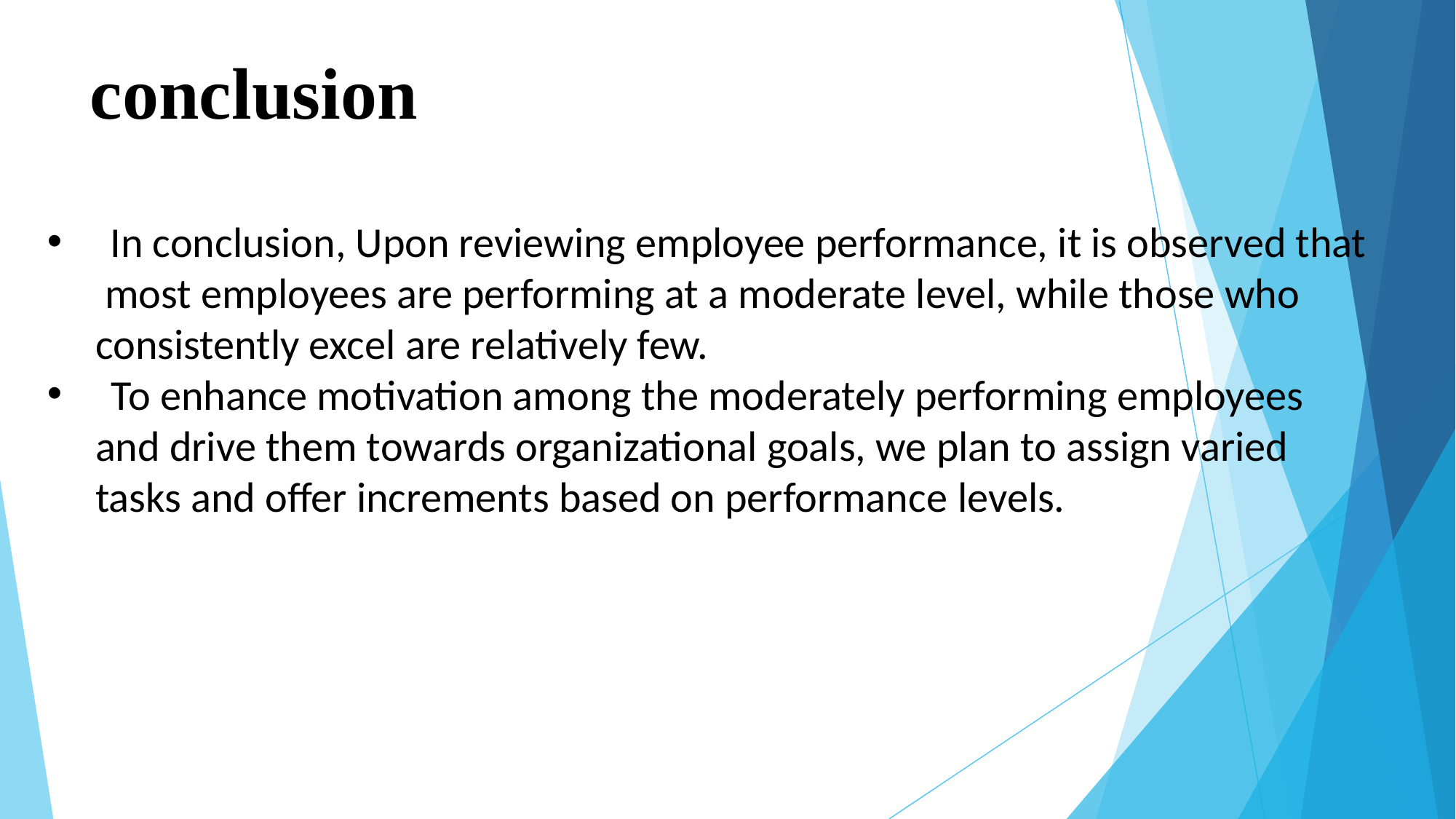

# conclusion
   In conclusion, Upon reviewing employee performance, it is observed that
      most employees are performing at a moderate level, while those who
     consistently excel are relatively few.
 To enhance motivation among the moderately performing employees
     and drive them towards organizational goals, we plan to assign varied
     tasks and offer increments based on performance levels.